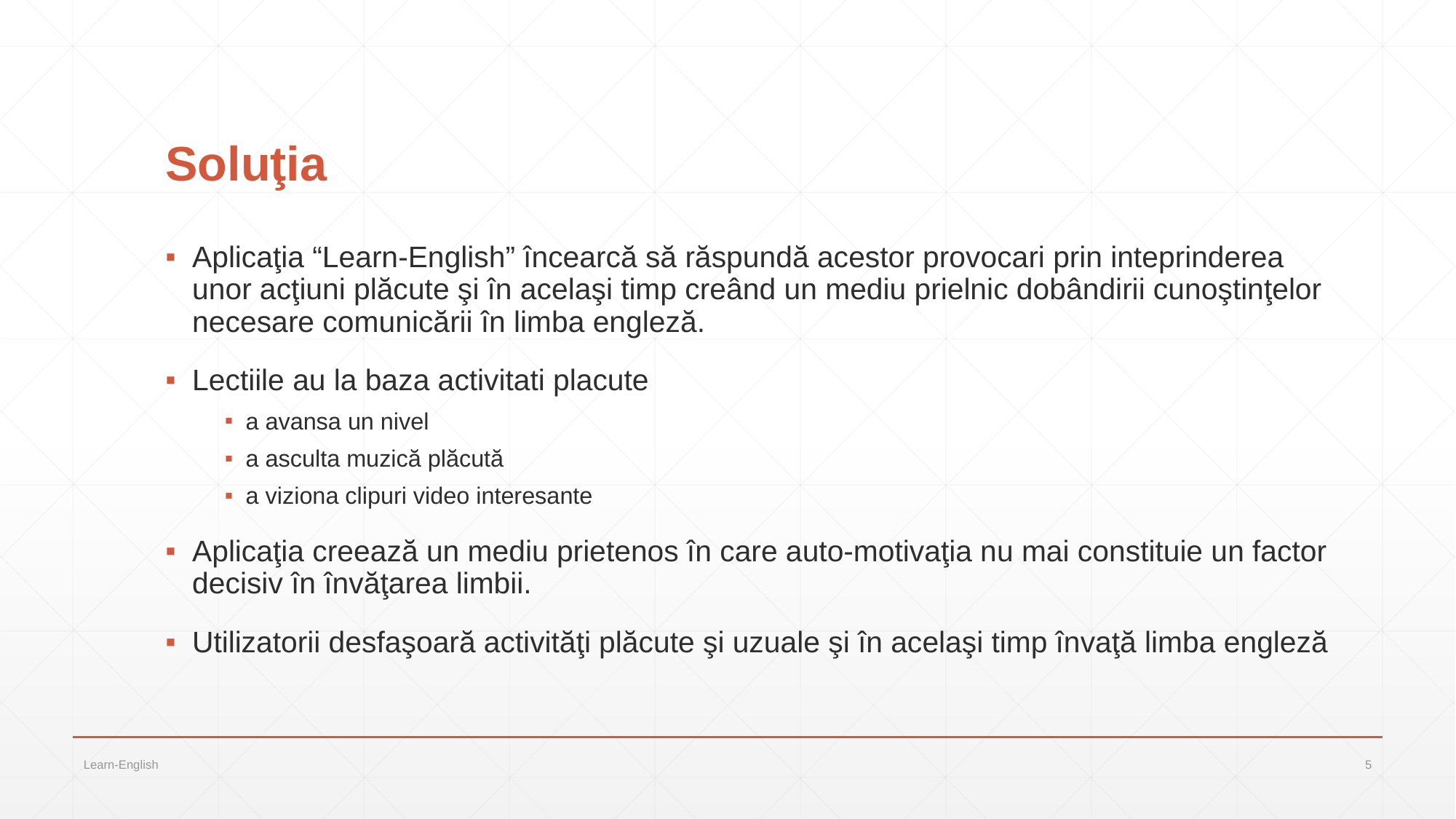

# Soluţia
Aplicaţia “Learn-English” încearcă să răspundă acestor provocari prin inteprinderea unor acţiuni plăcute şi în acelaşi timp creând un mediu prielnic dobândirii cunoştinţelor necesare comunicării în limba engleză.
Lectiile au la baza activitati placute
a avansa un nivel
a asculta muzică plăcută
a viziona clipuri video interesante
Aplicaţia creează un mediu prietenos în care auto-motivaţia nu mai constituie un factor decisiv în învăţarea limbii.
Utilizatorii desfaşoară activităţi plăcute şi uzuale şi în acelaşi timp învaţă limba engleză
Learn-English
5